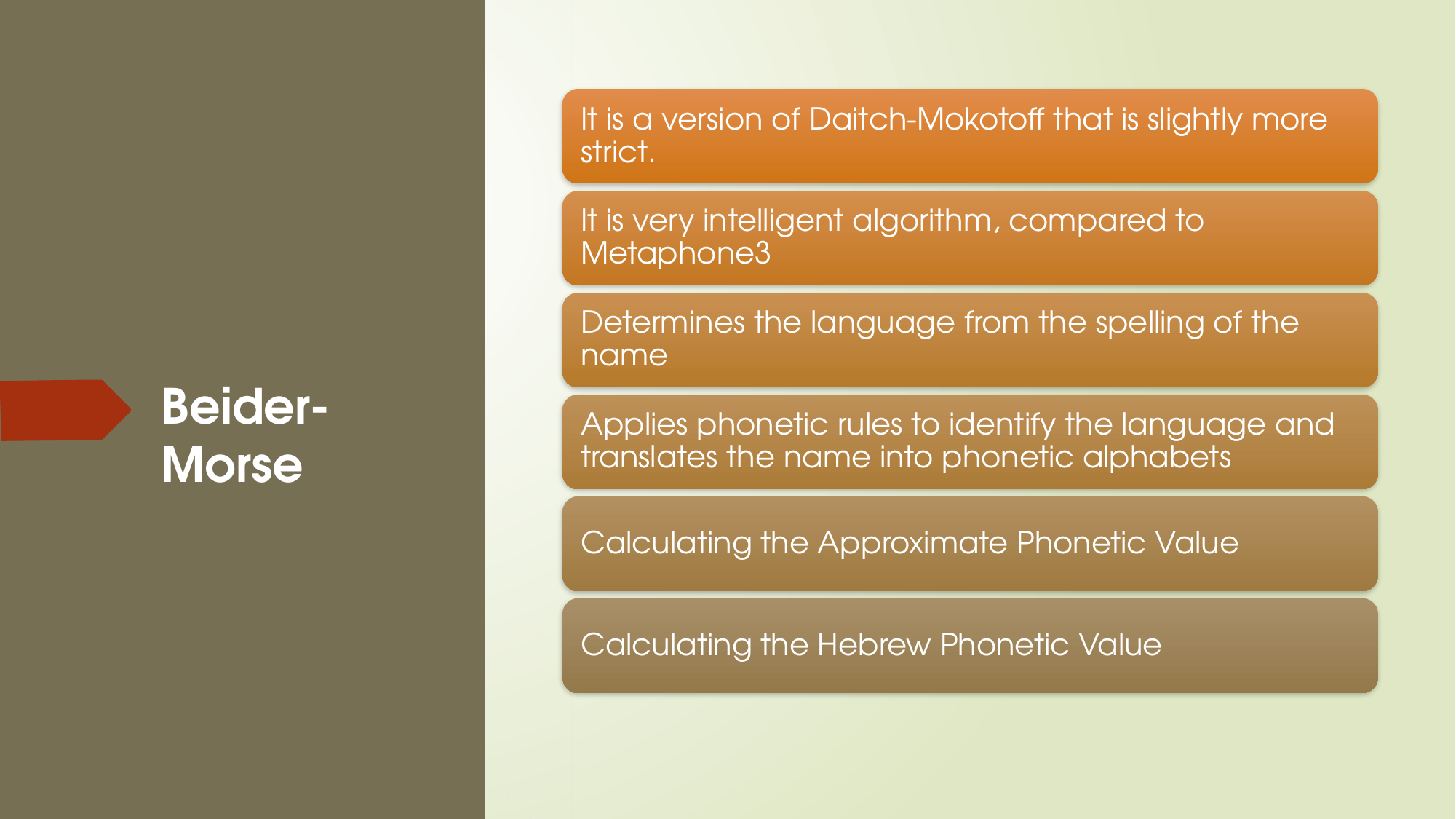

It is a version of Daitch-Mokotoff that is slightly more strict.
It is very intelligent algorithm, compared to Metaphone3
Determines the language from the spelling of the name
Applies phonetic rules to identify the language and translates the name into phonetic alphabets
Calculating the Approximate Phonetic Value
Calculating the Hebrew Phonetic Value
# Beider-Morse